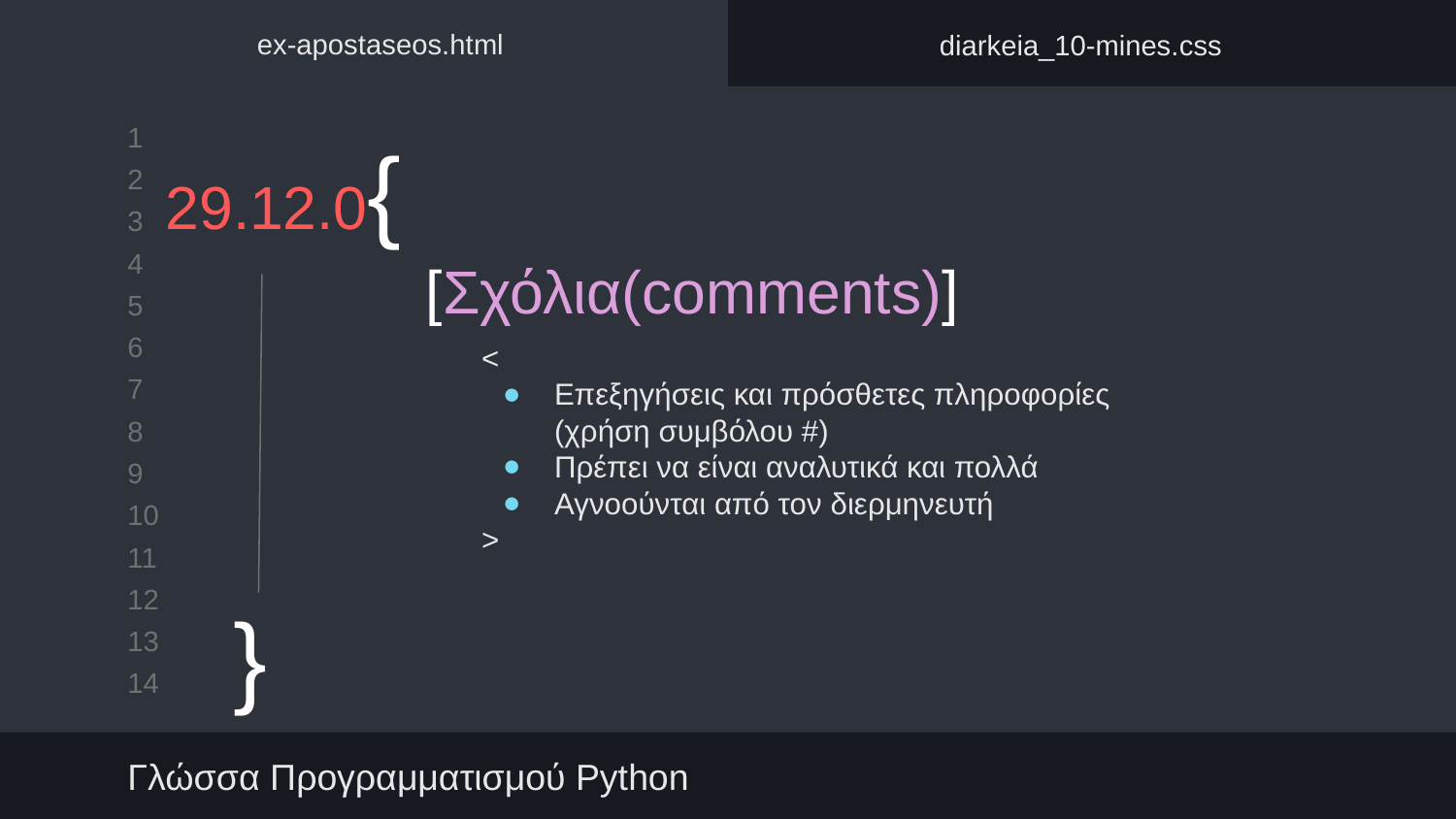

ex-apostaseos.html
diarkeia_10-mines.css
# 29.12.0{
[Σχόλια(comments)]
<
Επεξηγήσεις και πρόσθετες πληροφορίες (χρήση συμβόλου #)
Πρέπει να είναι αναλυτικά και πολλά
Αγνοούνται από τον διερμηνευτή
>
}
Γλώσσα Προγραμματισμού Python